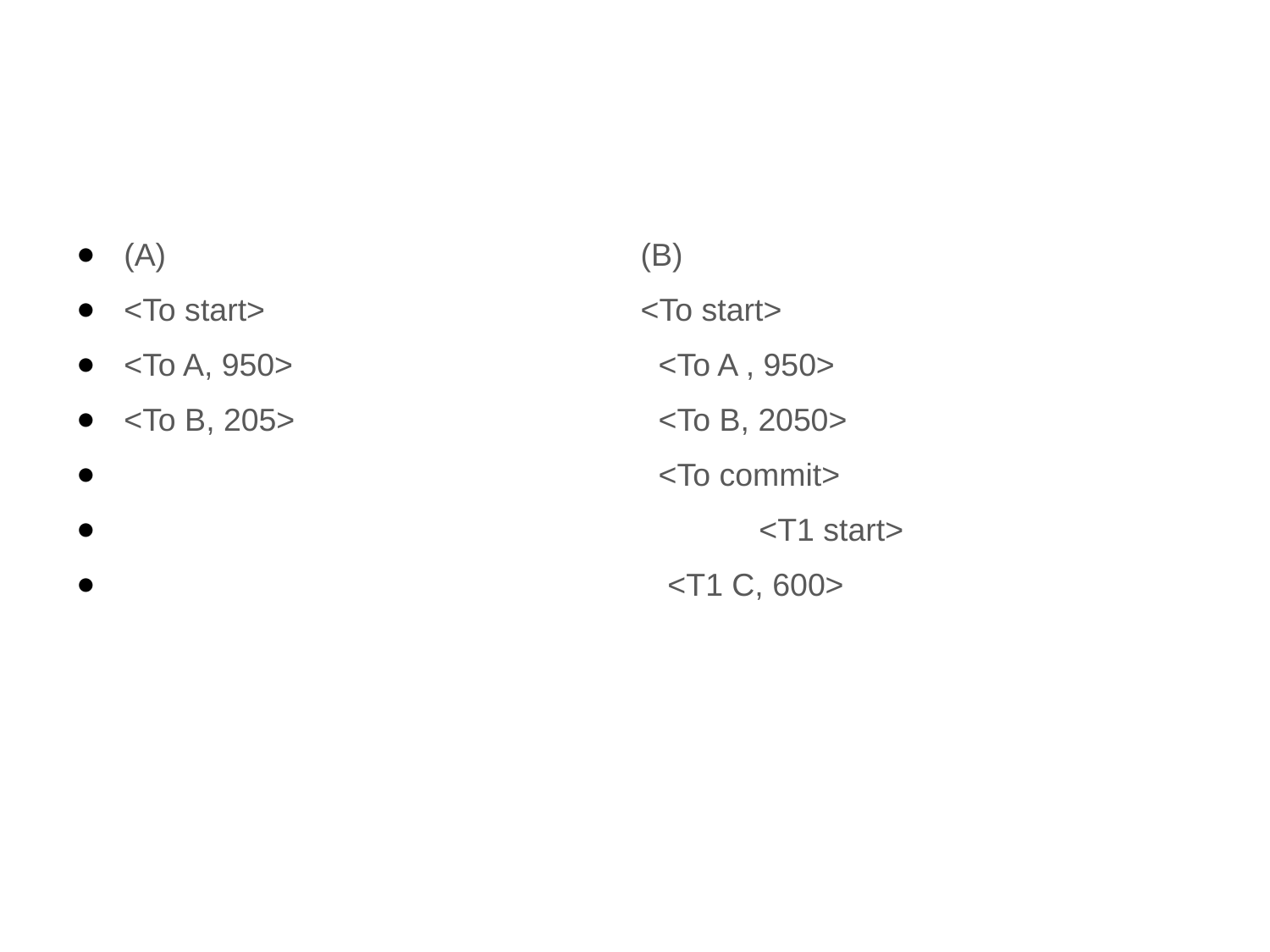

#
(A)            			 (B)
<To start>    			 <To start>
<To A, 950> 			   <To A , 950>
<To B, 205> 			   <To B, 2050>
            	 			   <To commit>
                				<T1 start>
            				    <T1 C, 600>